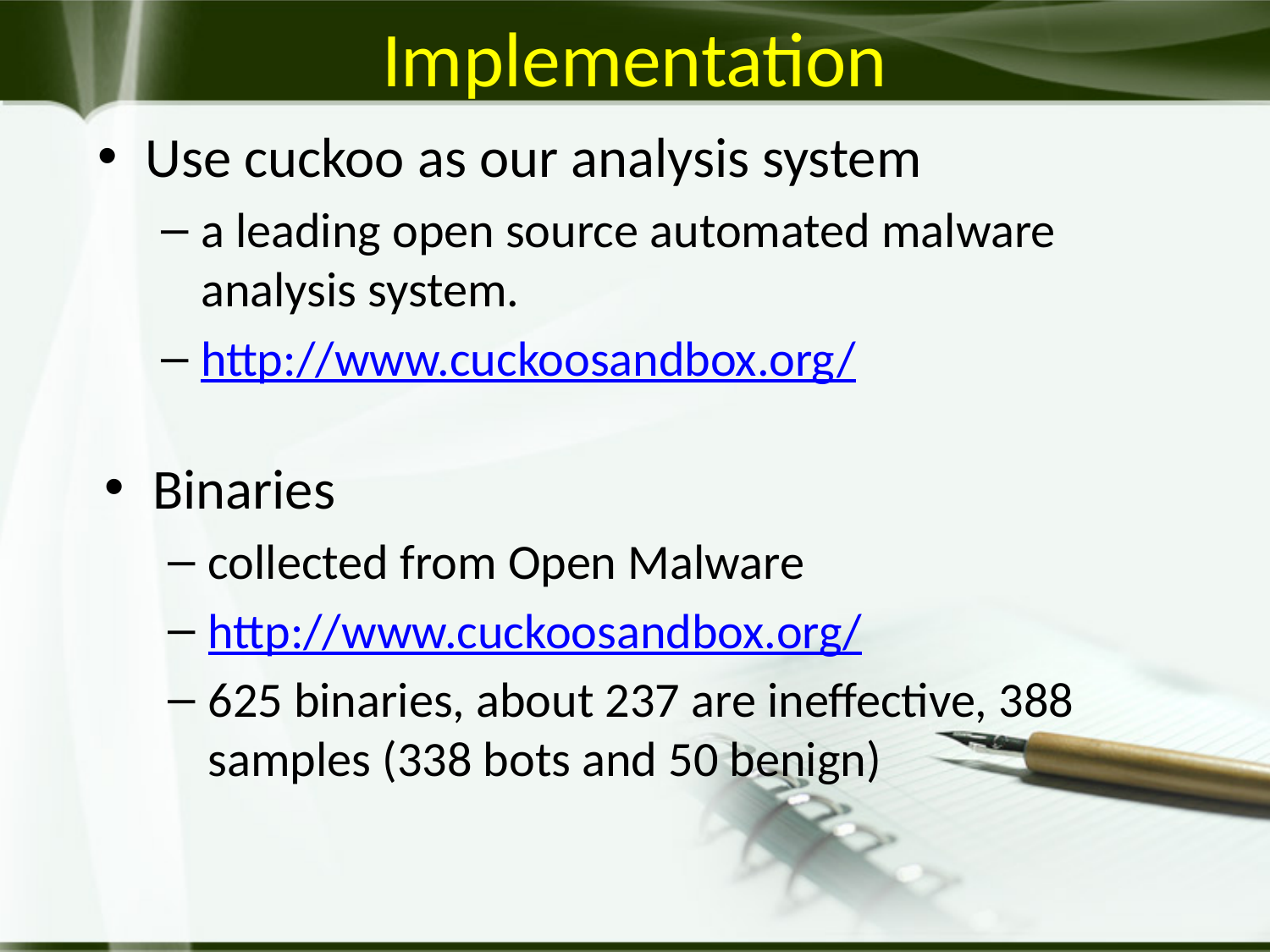

# Implementation
Use cuckoo as our analysis system
a leading open source automated malware analysis system.
http://www.cuckoosandbox.org/

Binaries
collected from Open Malware
http://www.cuckoosandbox.org/
625 binaries, about 237 are ineffective, 388 samples (338 bots and 50 benign)